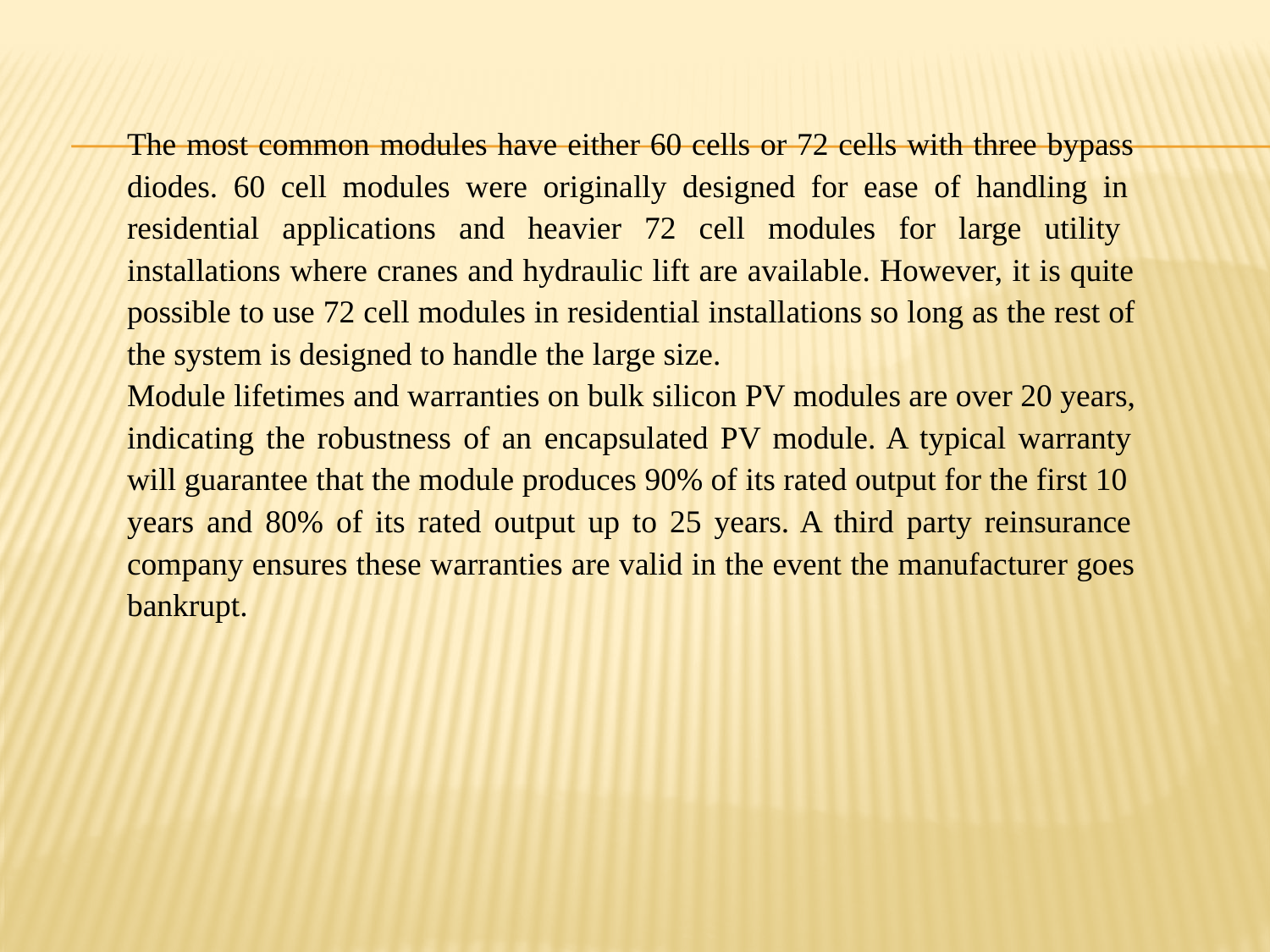

The most common modules have either 60 cells or 72 cells with three bypass  diodes. 60 cell modules were originally designed for ease of handling in  residential applications and heavier 72 cell modules for large utility  installations where cranes and hydraulic lift are available. However, it is quite  possible to use 72 cell modules in residential installations so long as the rest of  the system is designed to handle the large size.
Module lifetimes and warranties on bulk silicon PV modules are over 20 years,  indicating the robustness of an encapsulated PV module. A typical warranty  will guarantee that the module produces 90% of its rated output for the first 10
years and 80% of its rated output up to 25 years. A third party reinsurance  company ensures these warranties are valid in the event the manufacturer goes  bankrupt.